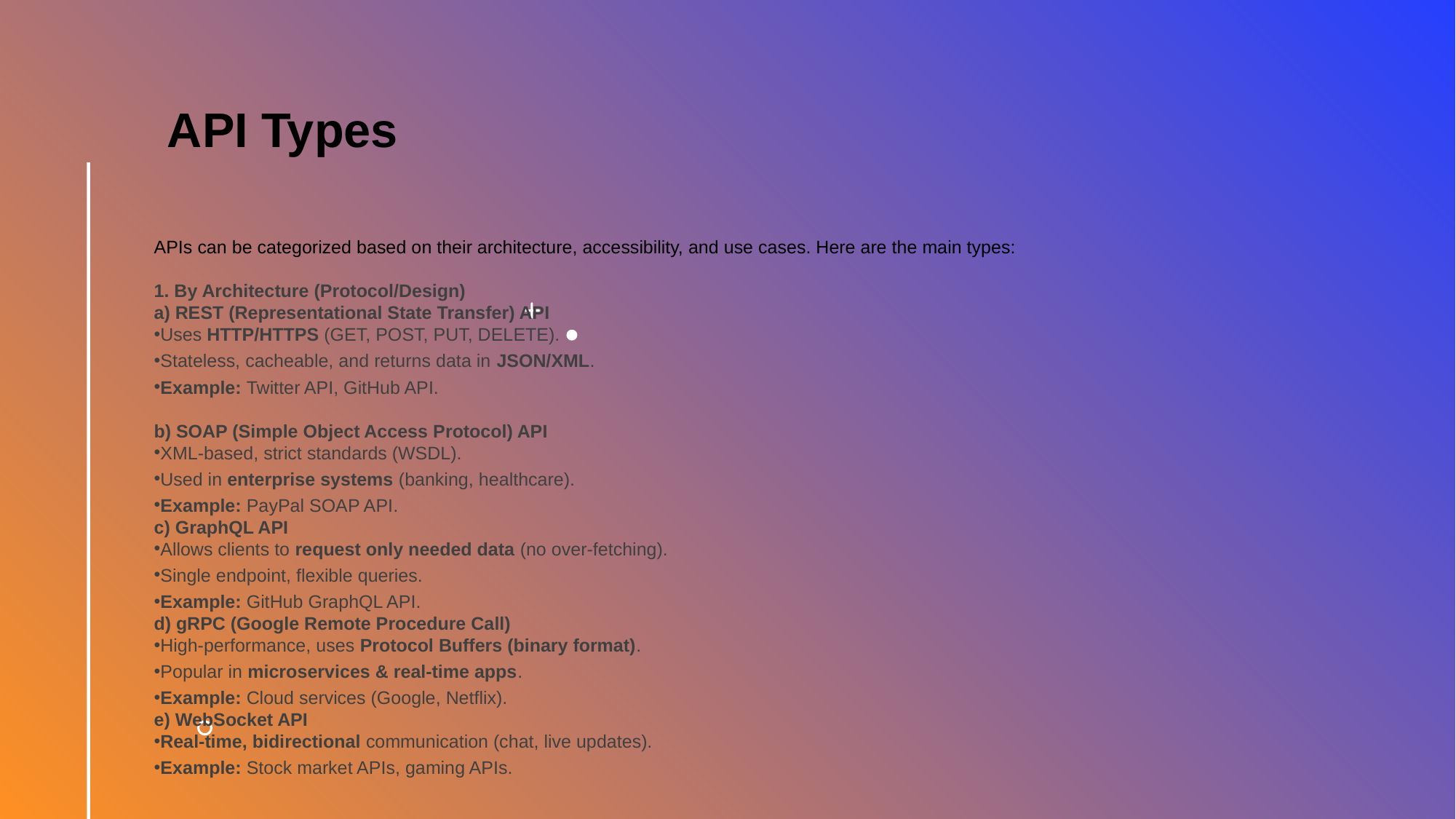

API Types
APIs can be categorized based on their architecture, accessibility, and use cases. Here are the main types:

1. By Architecture (Protocol/Design)
a) REST (Representational State Transfer) API
Uses HTTP/HTTPS (GET, POST, PUT, DELETE).
Stateless, cacheable, and returns data in JSON/XML.
Example: Twitter API, GitHub API.

b) SOAP (Simple Object Access Protocol) API
XML-based, strict standards (WSDL).
Used in enterprise systems (banking, healthcare).
Example: PayPal SOAP API.
c) GraphQL API
Allows clients to request only needed data (no over-fetching).
Single endpoint, flexible queries.
Example: GitHub GraphQL API.
d) gRPC (Google Remote Procedure Call)
High-performance, uses Protocol Buffers (binary format).
Popular in microservices & real-time apps.
Example: Cloud services (Google, Netflix).
e) WebSocket API
Real-time, bidirectional communication (chat, live updates).
Example: Stock market APIs, gaming APIs.